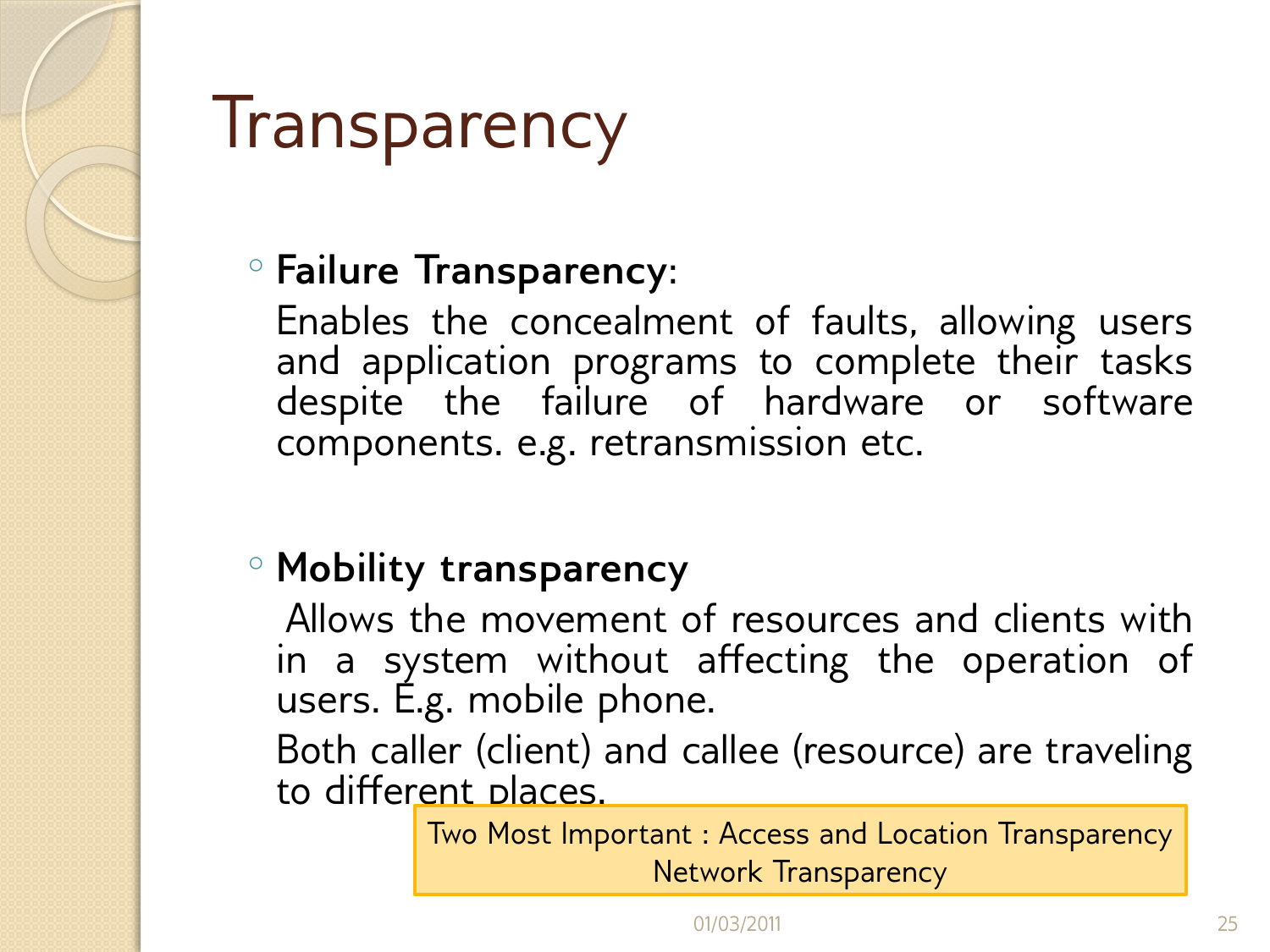

# Transparency

Failure Transparency:
	Enables the concealment of faults, allowing users and application programs to complete their tasks despite the failure of hardware or software components. e.g. retransmission etc.

Mobility transparency
   Allows the movement of resources and clients with in a system without affecting the operation of users. E.g. mobile phone.
	Both caller (client) and callee (resource) are traveling to different places.

Two Most Important : Access and Location Transparency
Network Transparency
01/03/2011
25